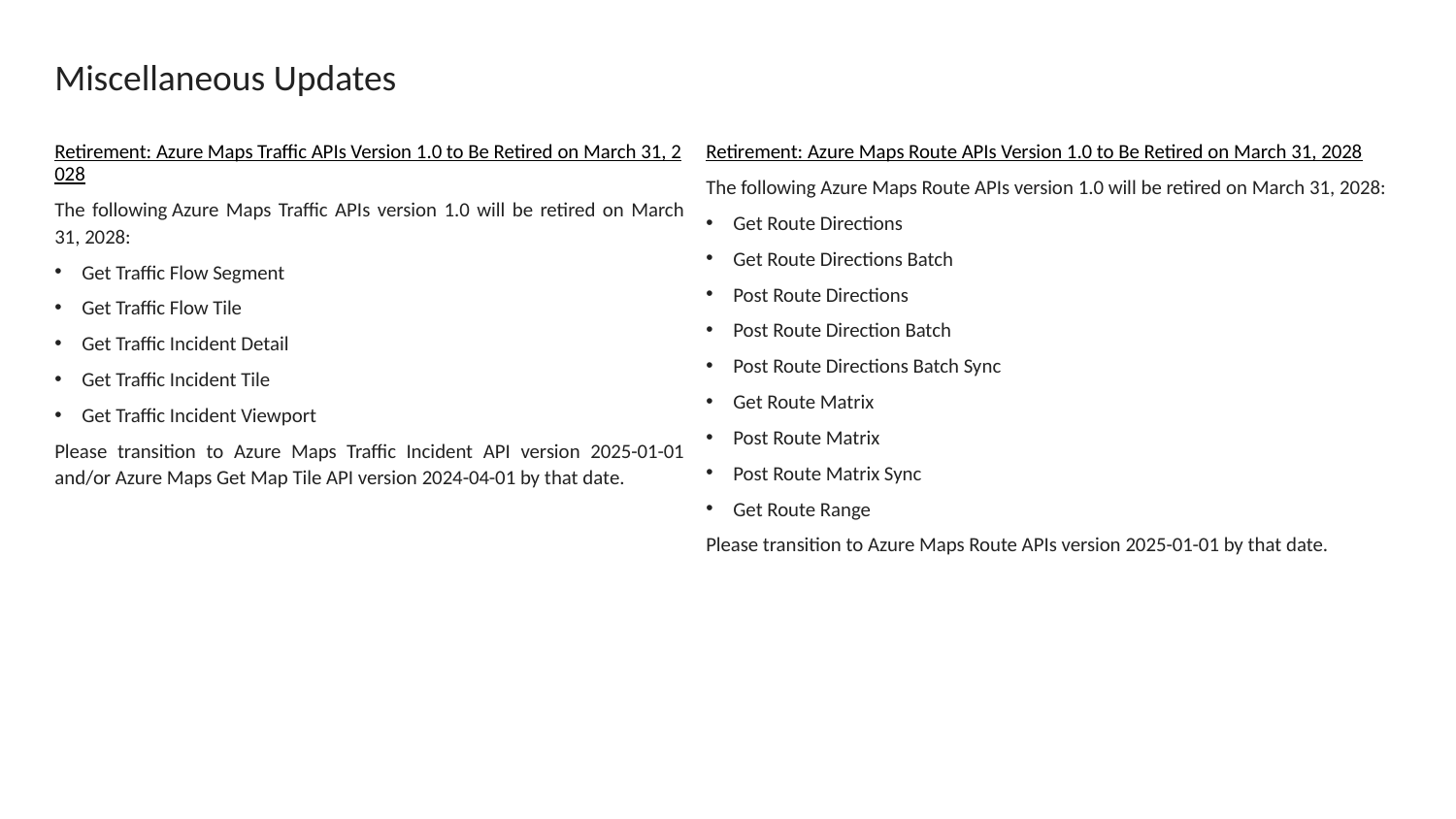

# Miscellaneous Updates
Retirement: Azure Maps Route APIs Version 1.0 to Be Retired on March 31, 2028
The following Azure Maps Route APIs version 1.0 will be retired on March 31, 2028:
Get Route Directions
Get Route Directions Batch
Post Route Directions
Post Route Direction Batch
Post Route Directions Batch Sync
Get Route Matrix
Post Route Matrix
Post Route Matrix Sync
Get Route Range
Please transition to Azure Maps Route APIs version 2025-01-01 by that date.
Retirement: Azure Maps Traffic APIs Version 1.0 to Be Retired on March 31, 2028
The following Azure Maps Traffic APIs version 1.0 will be retired on March 31, 2028:
Get Traffic Flow Segment
Get Traffic Flow Tile
Get Traffic Incident Detail
Get Traffic Incident Tile
Get Traffic Incident Viewport
Please transition to Azure Maps Traffic Incident API version 2025-01-01 and/or Azure Maps Get Map Tile API version 2024-04-01 by that date.